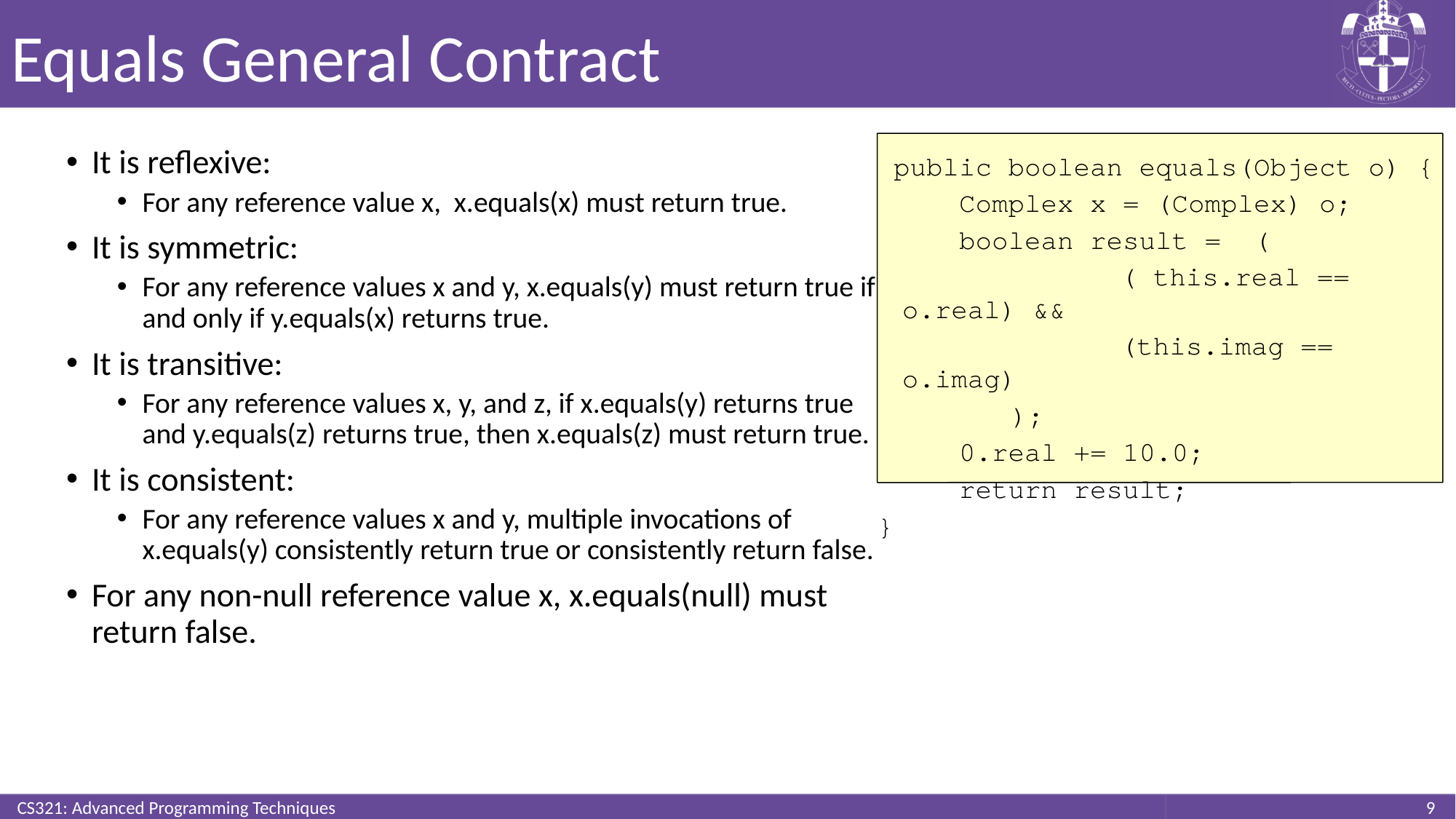

# Equals General Contract

 public boolean equals(Object o) {
     Complex x = (Complex) o;
     boolean result =  (
			( this.real == o.real) &&
			(this.imag == o.imag)
		);
     0.real += 10.0;
     return result;
}
It is reflexive:
For any reference value x,  x.equals(x) must return true.
It is symmetric:
For any reference values x and y, x.equals(y) must return true if and only if y.equals(x) returns true.
It is transitive:
For any reference values x, y, and z, if x.equals(y) returns true and y.equals(z) returns true, then x.equals(z) must return true.
It is consistent:
For any reference values x and y, multiple invocations of x.equals(y) consistently return true or consistently return false.
For any non-null reference value x, x.equals(null) must return false.
CS321: Advanced Programming Techniques
9